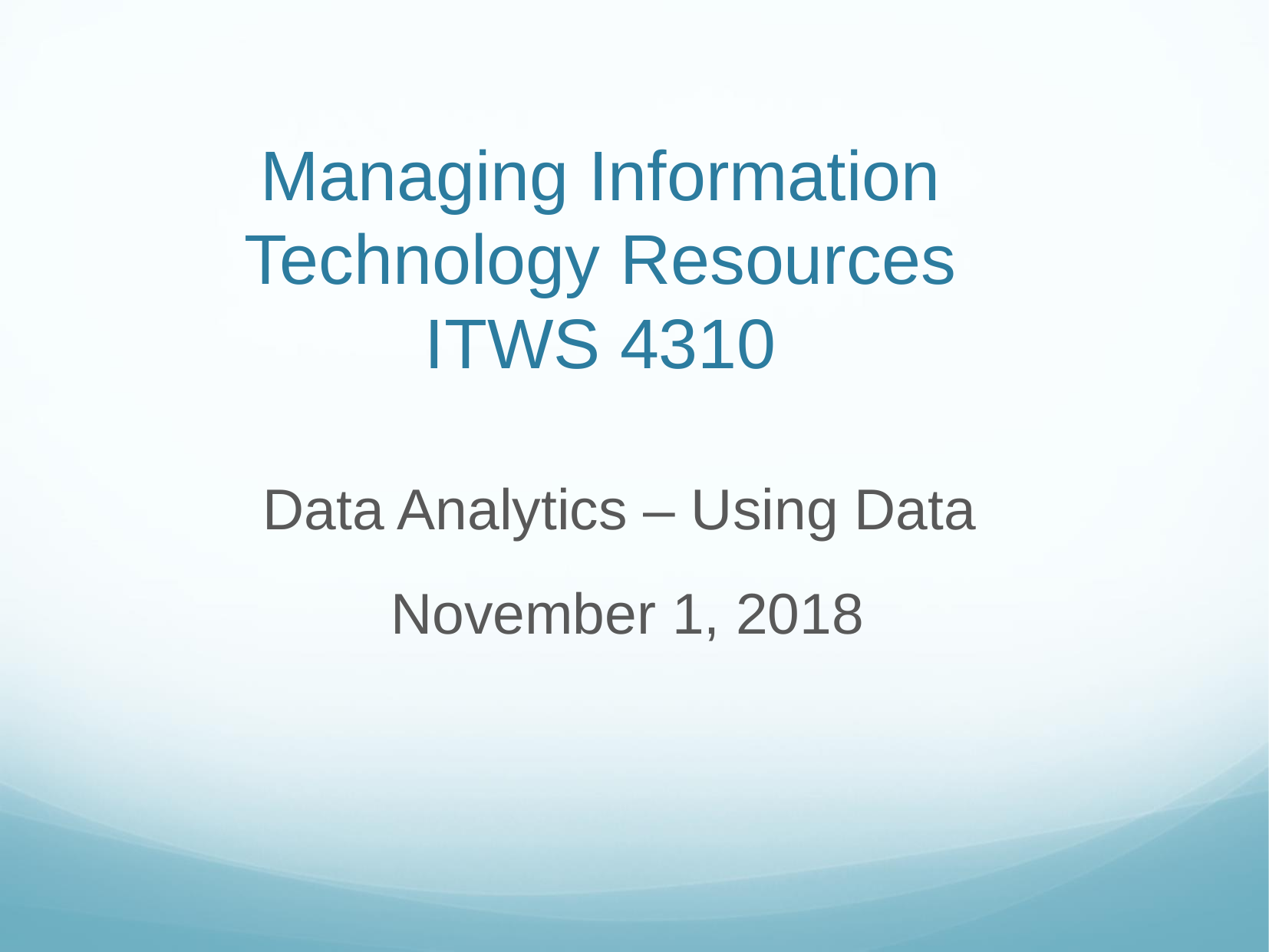

# Managing Information Technology Resources ITWS 4310
Data Analytics – Using Data
November 1, 2018